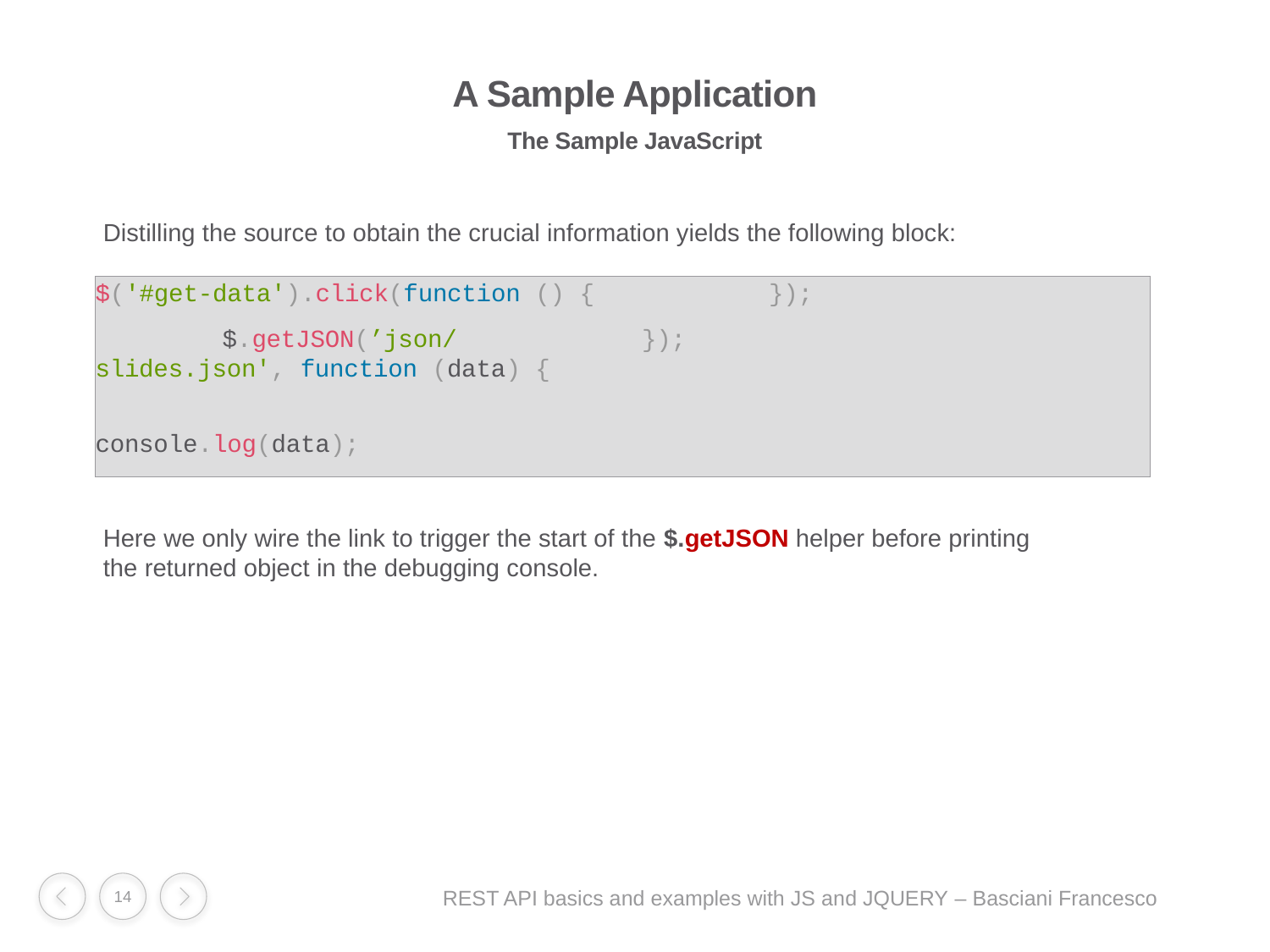

# A Sample Application
The Sample JavaScript
Distilling the source to obtain the crucial information yields the following block:
$('#get-data').click(function () {
	$.getJSON(’json/slides.json', function (data) {
		console.log(data);
	});
});

Here we only wire the link to trigger the start of the $.getJSON helper before printing the returned object in the debugging console.